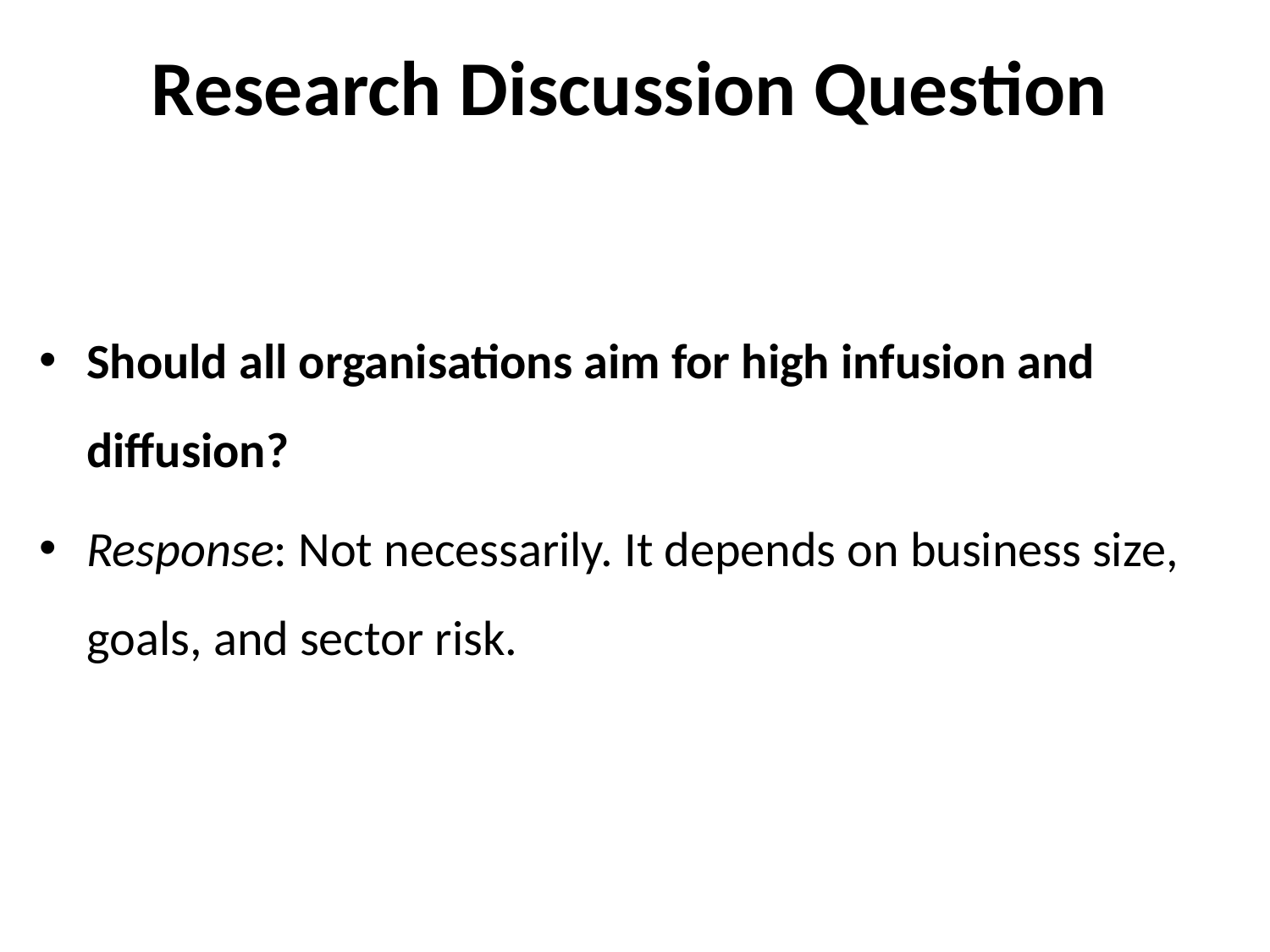

# Research Discussion Question
Should all organisations aim for high infusion and diffusion?
Response: Not necessarily. It depends on business size, goals, and sector risk.